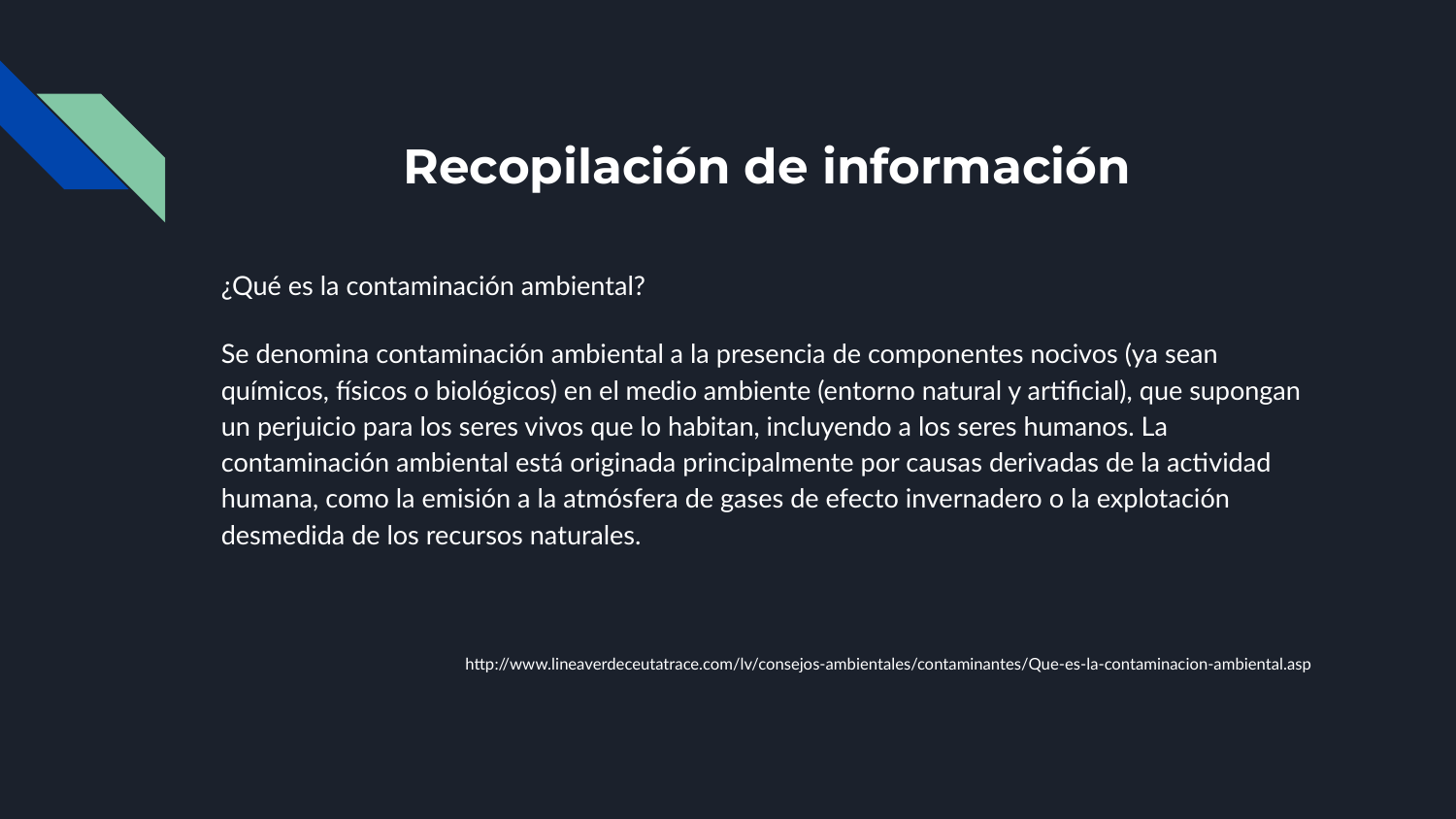

# Recopilación de información
¿Qué es la contaminación ambiental?
Se denomina contaminación ambiental a la presencia de componentes nocivos (ya sean químicos, físicos o biológicos) en el medio ambiente (entorno natural y artificial), que supongan un perjuicio para los seres vivos que lo habitan, incluyendo a los seres humanos. La contaminación ambiental está originada principalmente por causas derivadas de la actividad humana, como la emisión a la atmósfera de gases de efecto invernadero o la explotación desmedida de los recursos naturales.

http://www.lineaverdeceutatrace.com/lv/consejos-ambientales/contaminantes/Que-es-la-contaminacion-ambiental.asp